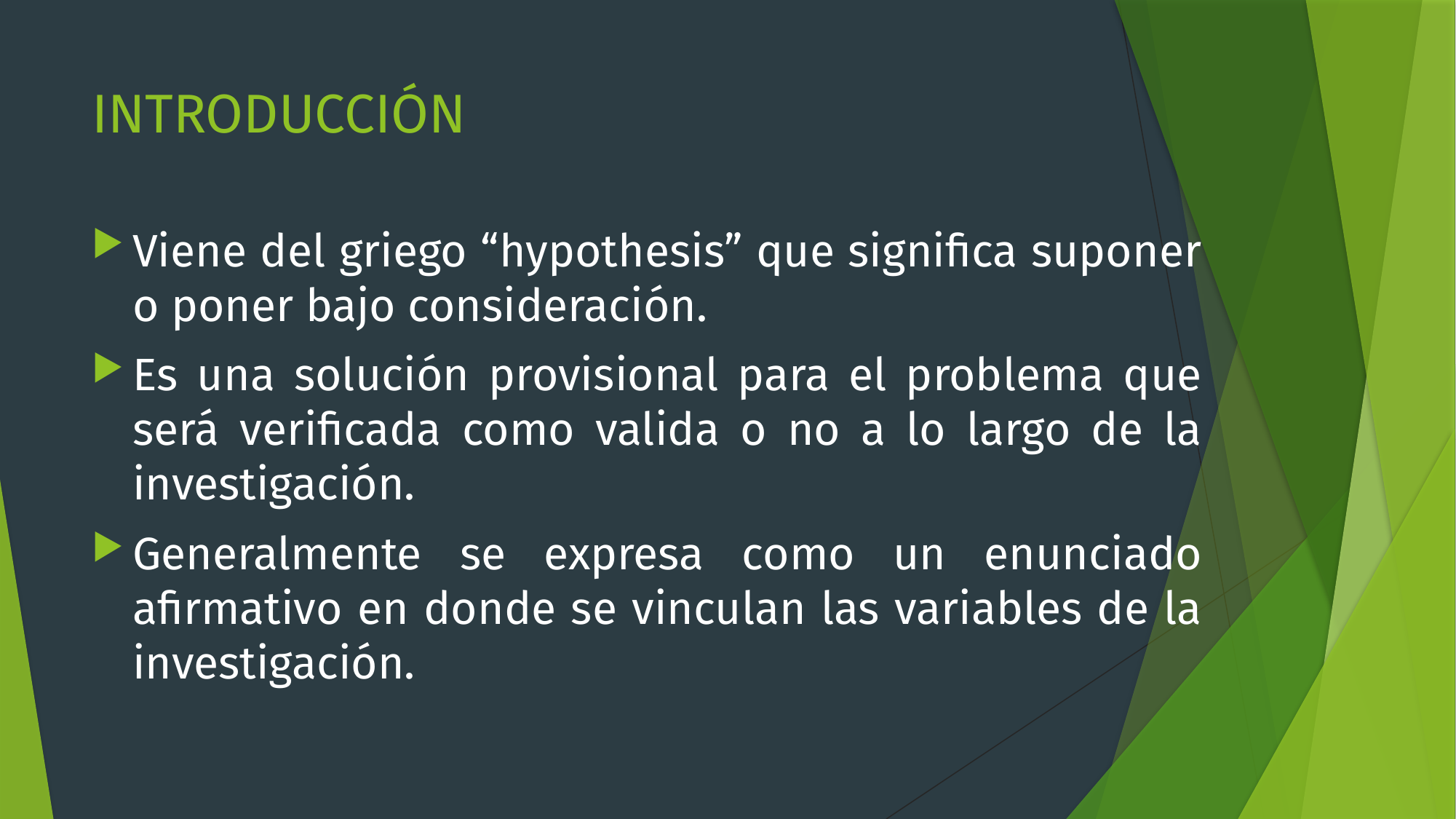

# INTRODUCCIÓN
Viene del griego “hypothesis” que significa suponer o poner bajo consideración.
Es una solución provisional para el problema que será verificada como valida o no a lo largo de la investigación.
Generalmente se expresa como un enunciado afirmativo en donde se vinculan las variables de la investigación.